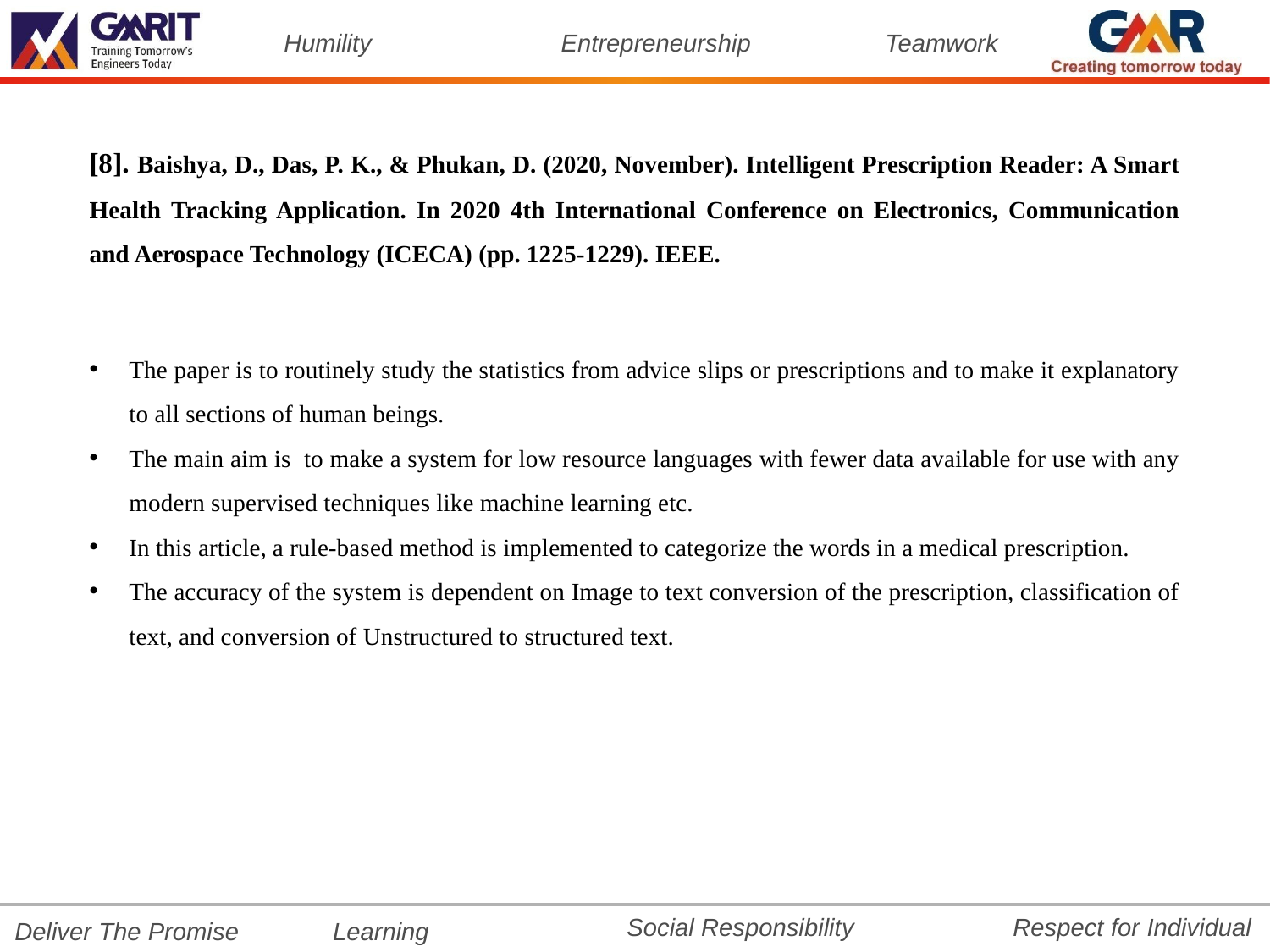

[8]. Baishya, D., Das, P. K., & Phukan, D. (2020, November). Intelligent Prescription Reader: A Smart Health Tracking Application. In 2020 4th International Conference on Electronics, Communication and Aerospace Technology (ICECA) (pp. 1225-1229). IEEE.
The paper is to routinely study the statistics from advice slips or prescriptions and to make it explanatory to all sections of human beings.
The main aim is  to make a system for low resource languages with fewer data available for use with any modern supervised techniques like machine learning etc.
In this article, a rule-based method is implemented to categorize the words in a medical prescription.
The accuracy of the system is dependent on Image to text conversion of the prescription, classification of text, and conversion of Unstructured to structured text.